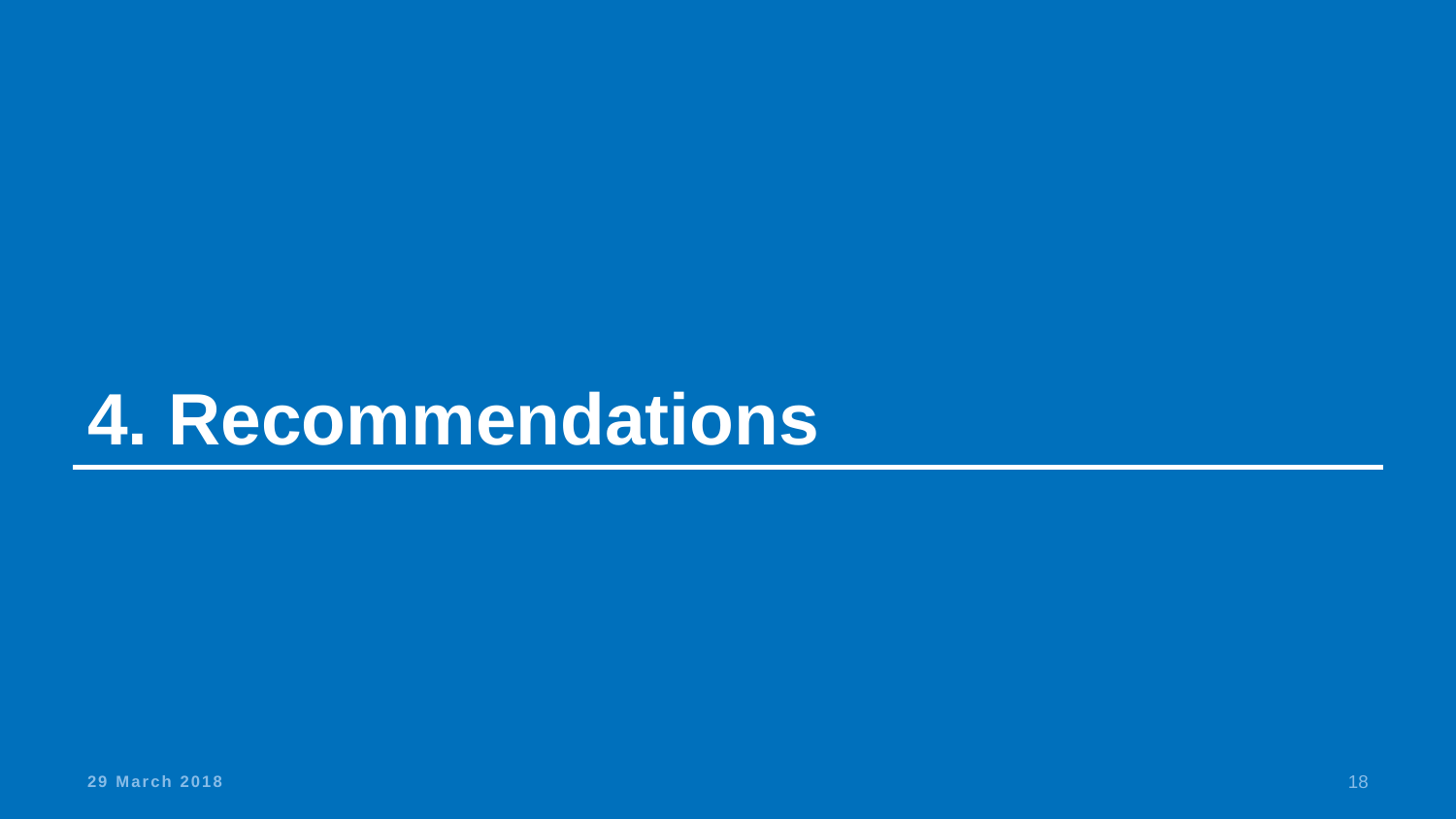

# 4. Recommendations
29 March 2018

18